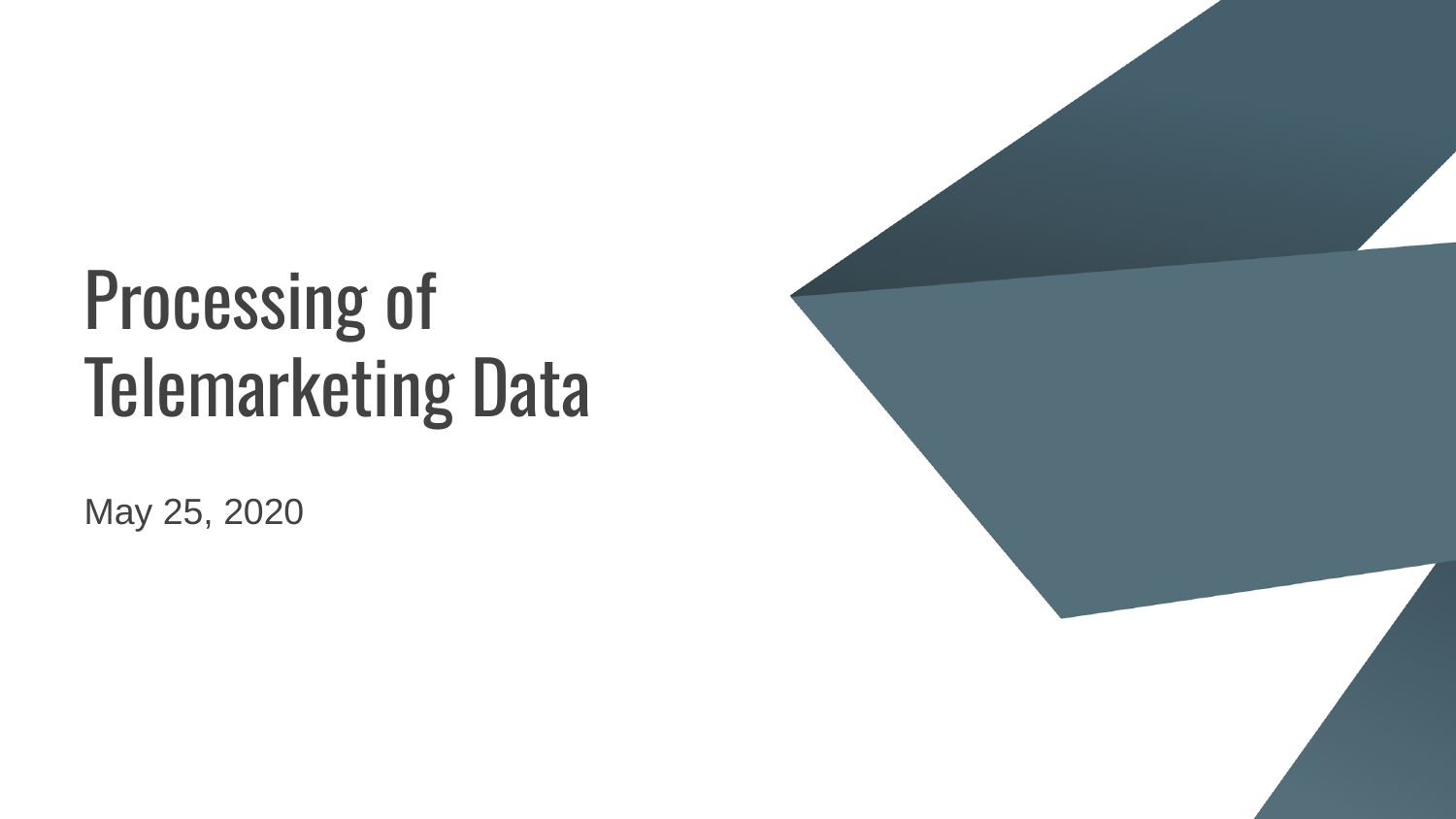

# Processing of Telemarketing Data
May 25, 2020